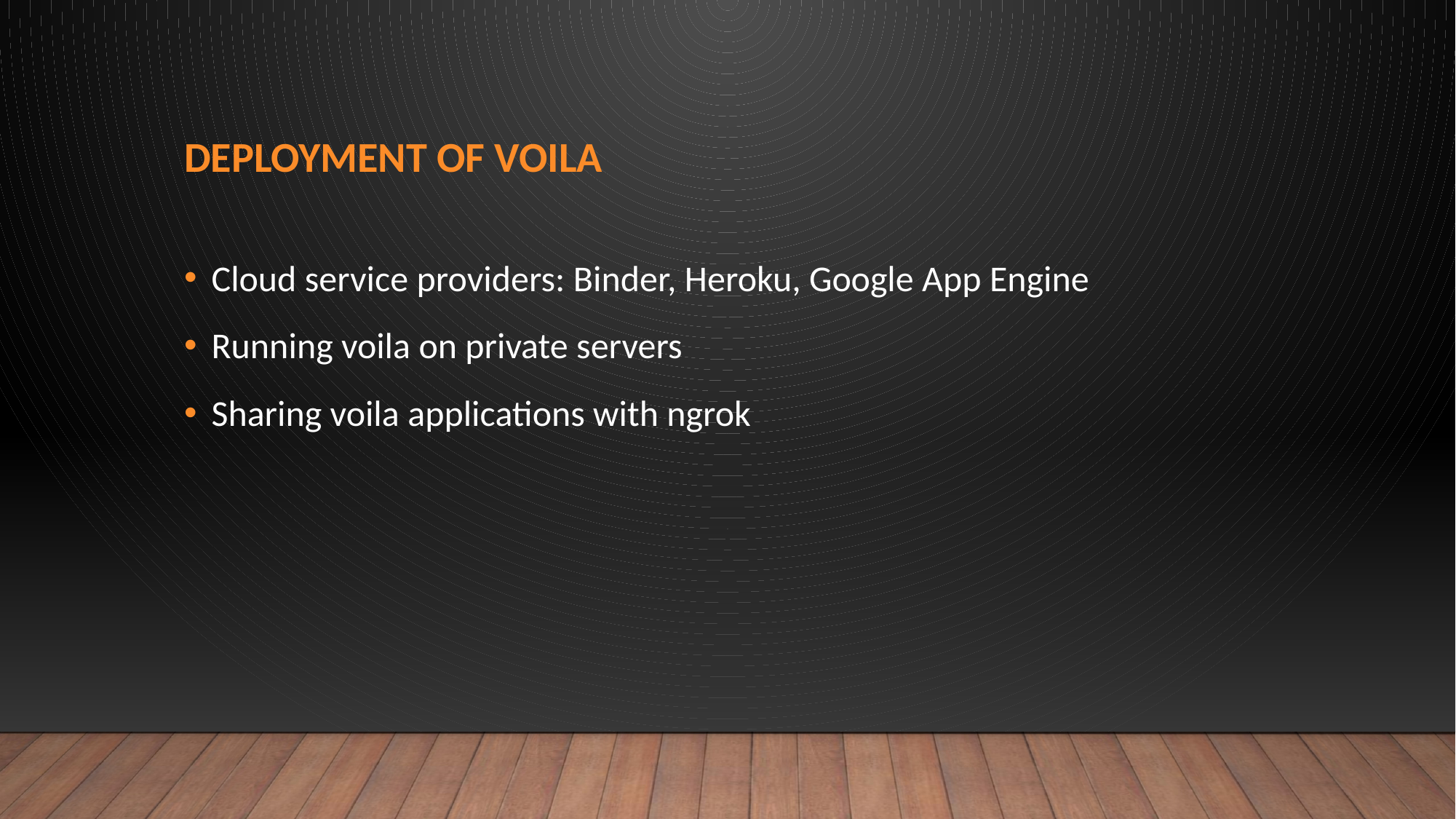

# Deployment of Voila
Cloud service providers: Binder, Heroku, Google App Engine
Running voila on private servers
Sharing voila applications with ngrok